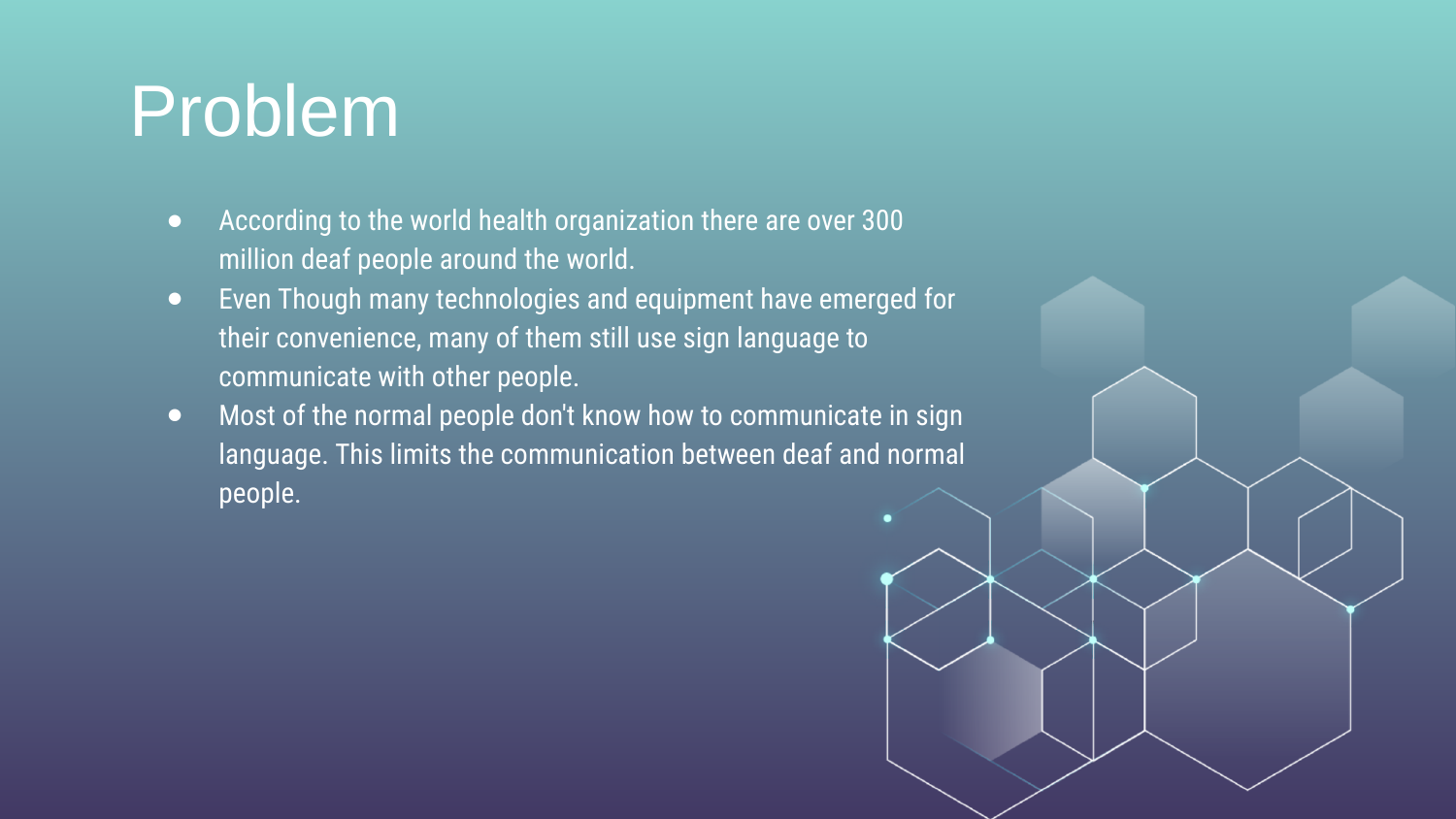

# Problem
According to the world health organization there are over 300 million deaf people around the world.
Even Though many technologies and equipment have emerged for their convenience, many of them still use sign language to communicate with other people.
Most of the normal people don't know how to communicate in sign language. This limits the communication between deaf and normal people.